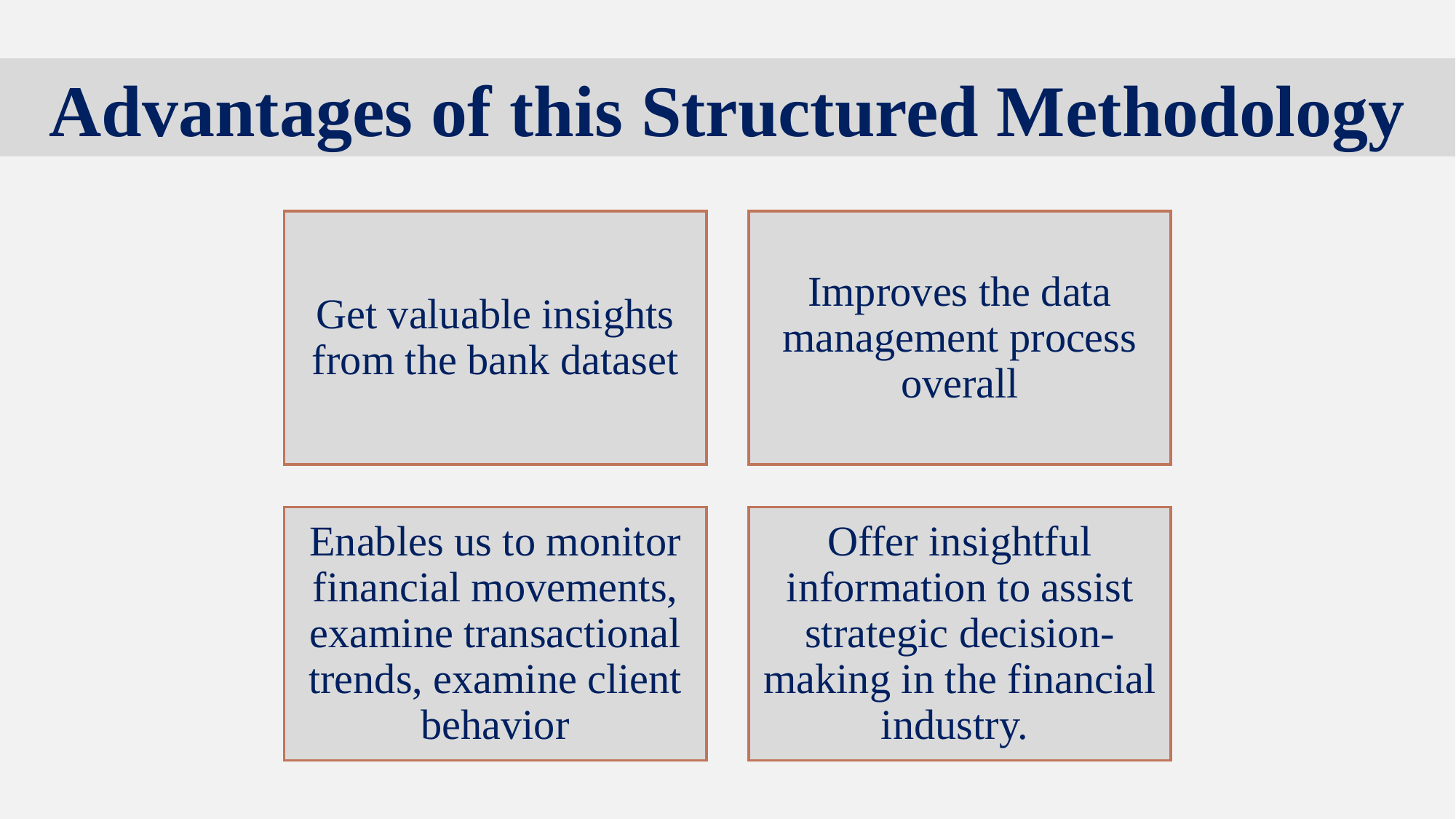

Advantages of this Structured Methodology
Get valuable insights from the bank dataset
Improves the data management process overall
Enables us to monitor financial movements, examine transactional trends, examine client behavior
Offer insightful information to assist strategic decision-making in the financial industry.